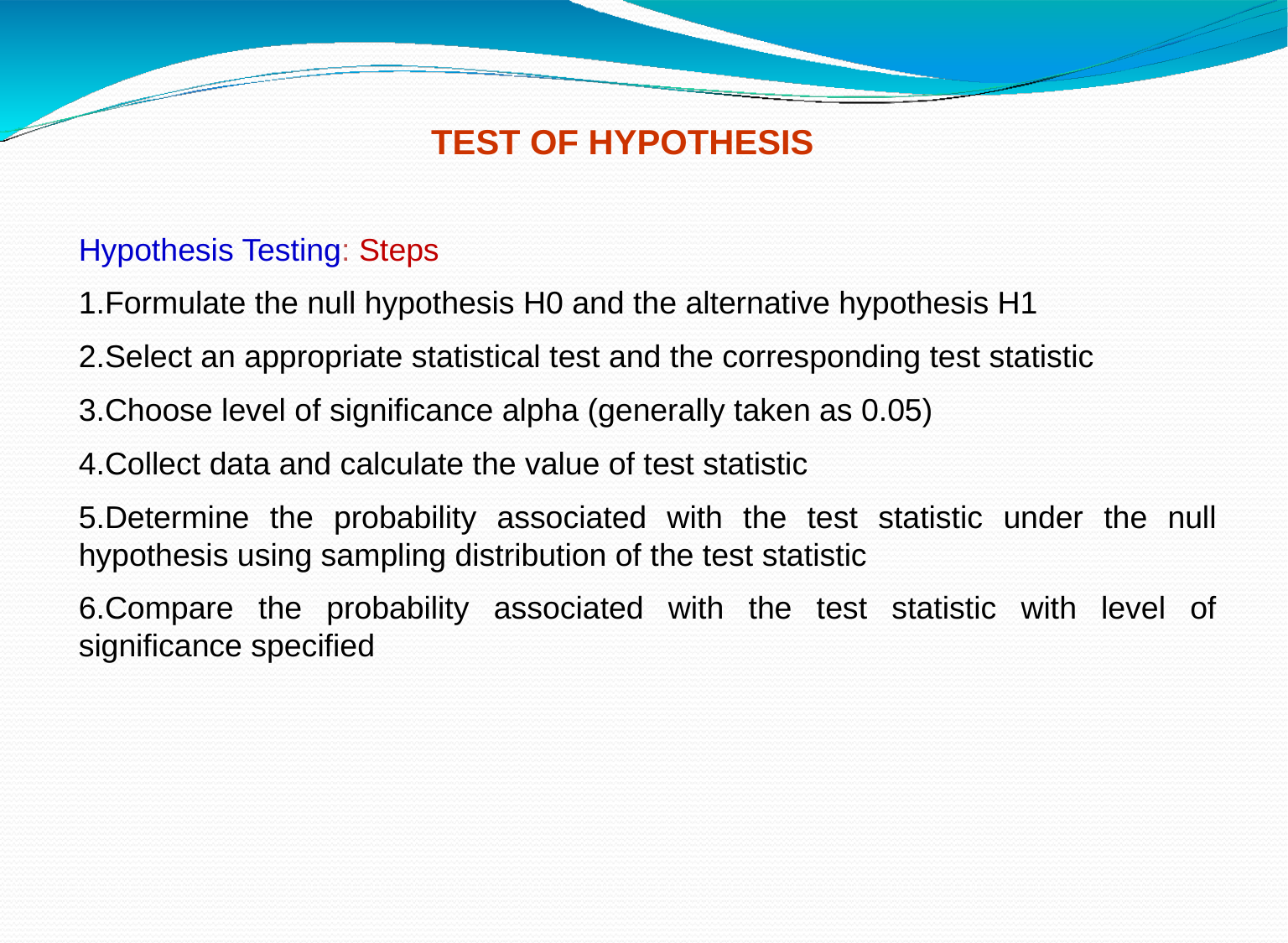

TEST OF HYPOTHESIS
Hypothesis Testing: Steps
Formulate the null hypothesis H0 and the alternative hypothesis H1
Select an appropriate statistical test and the corresponding test statistic
Choose level of significance alpha (generally taken as 0.05)
Collect data and calculate the value of test statistic
Determine the probability associated with the test statistic under the null hypothesis using sampling distribution of the test statistic
Compare the probability associated with the test statistic with level of significance specified